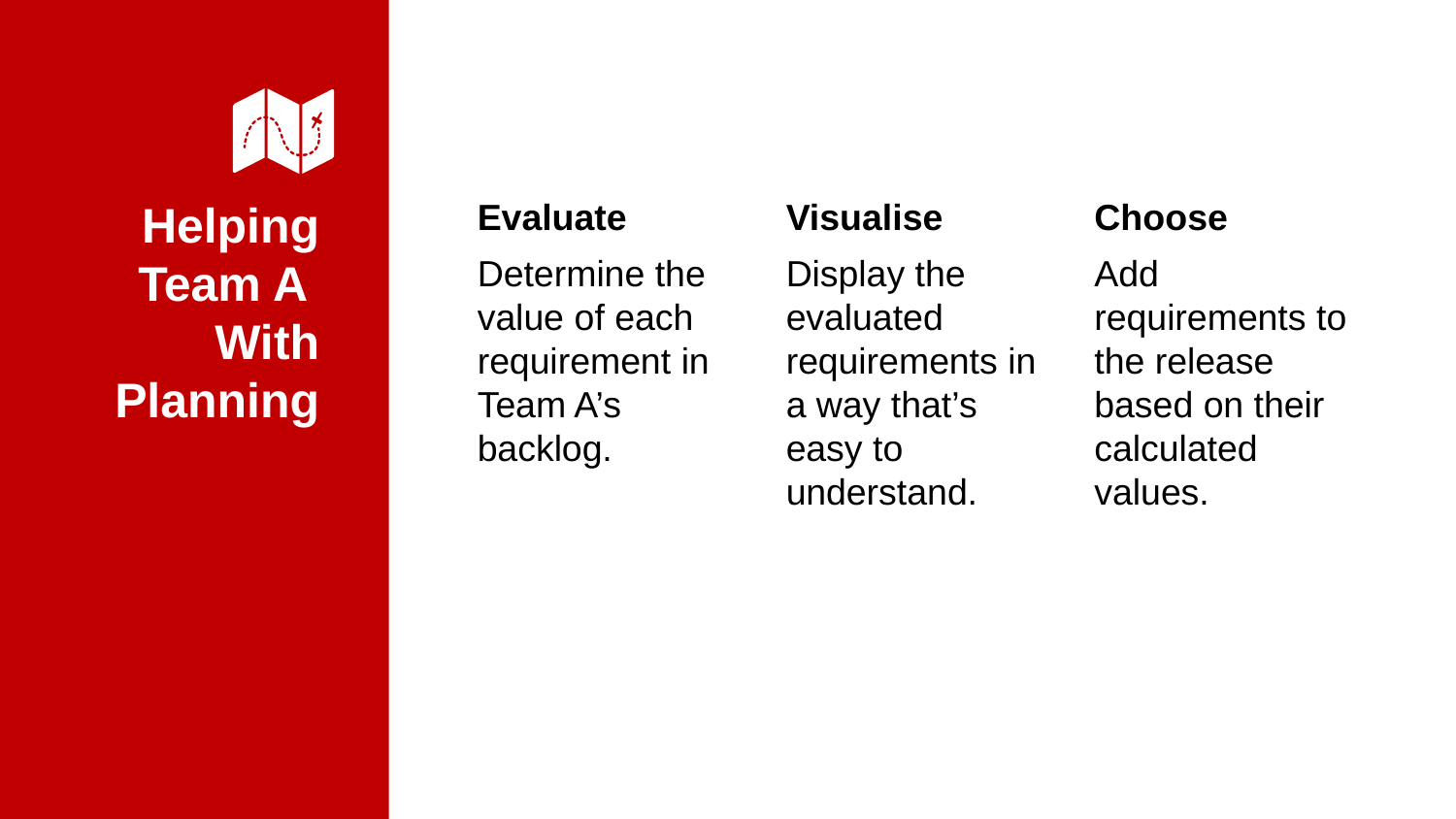

Evaluate
Determine the value of each requirement in Team A’s backlog.
Visualise
Display the evaluated requirements in a way that’s easy to understand.
Choose
Add requirements to the release based on their calculated values.

# Helping Team A With Planning